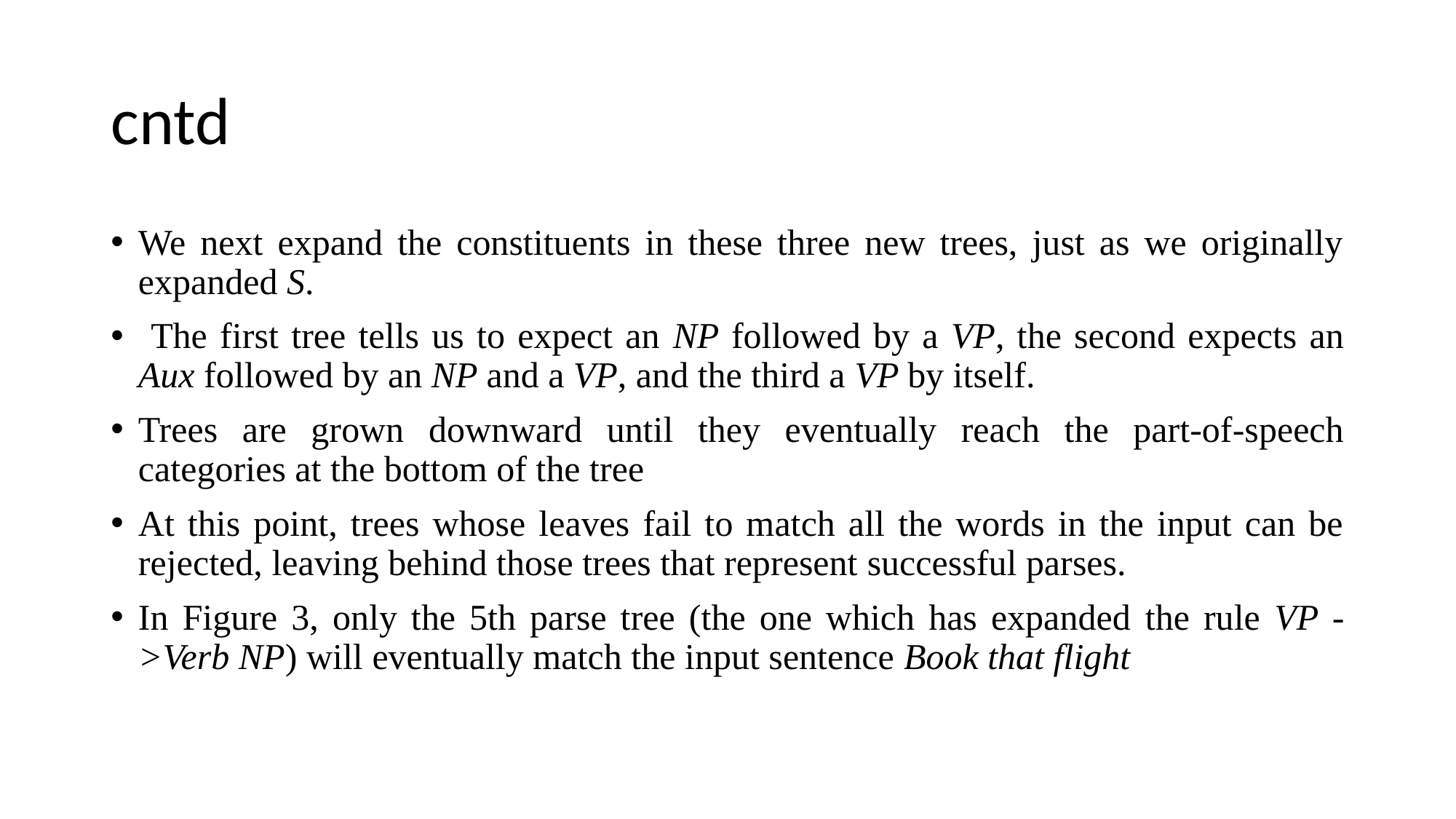

# cntd
We next expand the constituents in these three new trees, just as we originally expanded S.
 The first tree tells us to expect an NP followed by a VP, the second expects an Aux followed by an NP and a VP, and the third a VP by itself.
Trees are grown downward until they eventually reach the part-of-speech categories at the bottom of the tree
At this point, trees whose leaves fail to match all the words in the input can be rejected, leaving behind those trees that represent successful parses.
In Figure 3, only the 5th parse tree (the one which has expanded the rule VP ->Verb NP) will eventually match the input sentence Book that flight